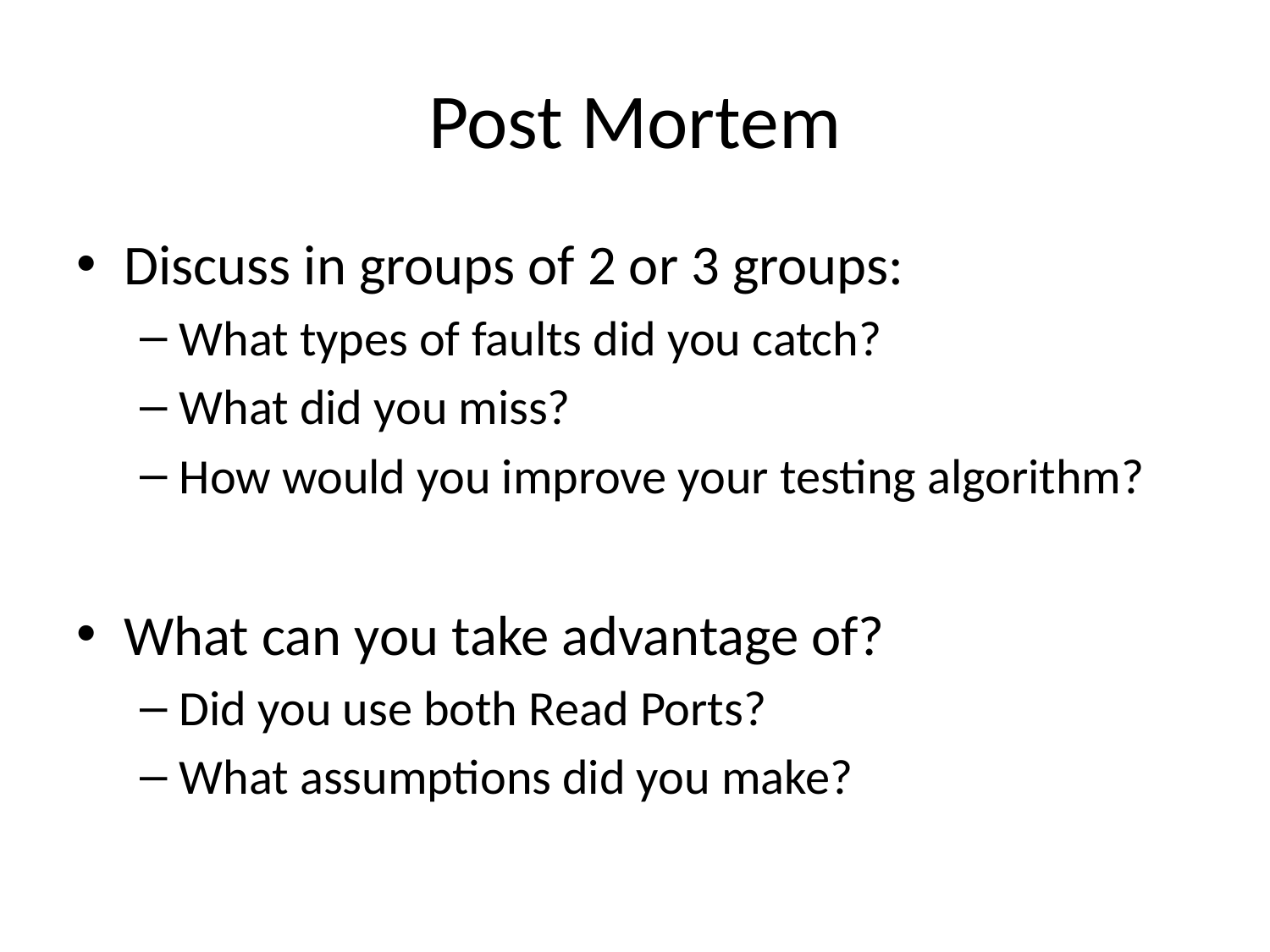

# Post Mortem
Discuss in groups of 2 or 3 groups:
What types of faults did you catch?
What did you miss?
How would you improve your testing algorithm?

What can you take advantage of?
Did you use both Read Ports?
What assumptions did you make?